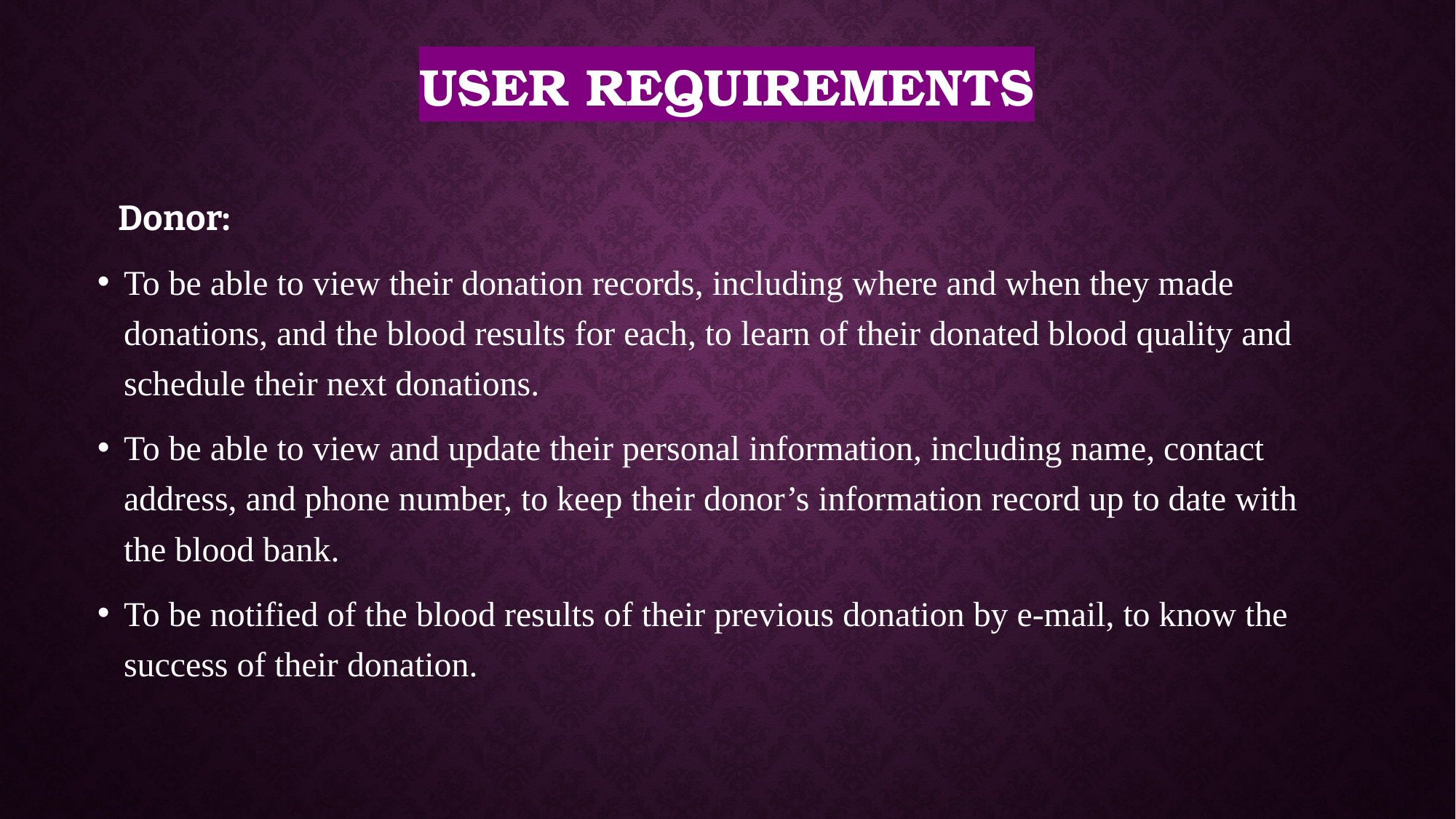

# User Requirements
    Donor:
To be able to view their donation records, including where and when they made donations, and the blood results for each, to learn of their donated blood quality and schedule their next donations.
To be able to view and update their personal information, including name, contact address, and phone number, to keep their donor’s information record up to date with the blood bank.
To be notified of the blood results of their previous donation by e-mail, to know the success of their donation.